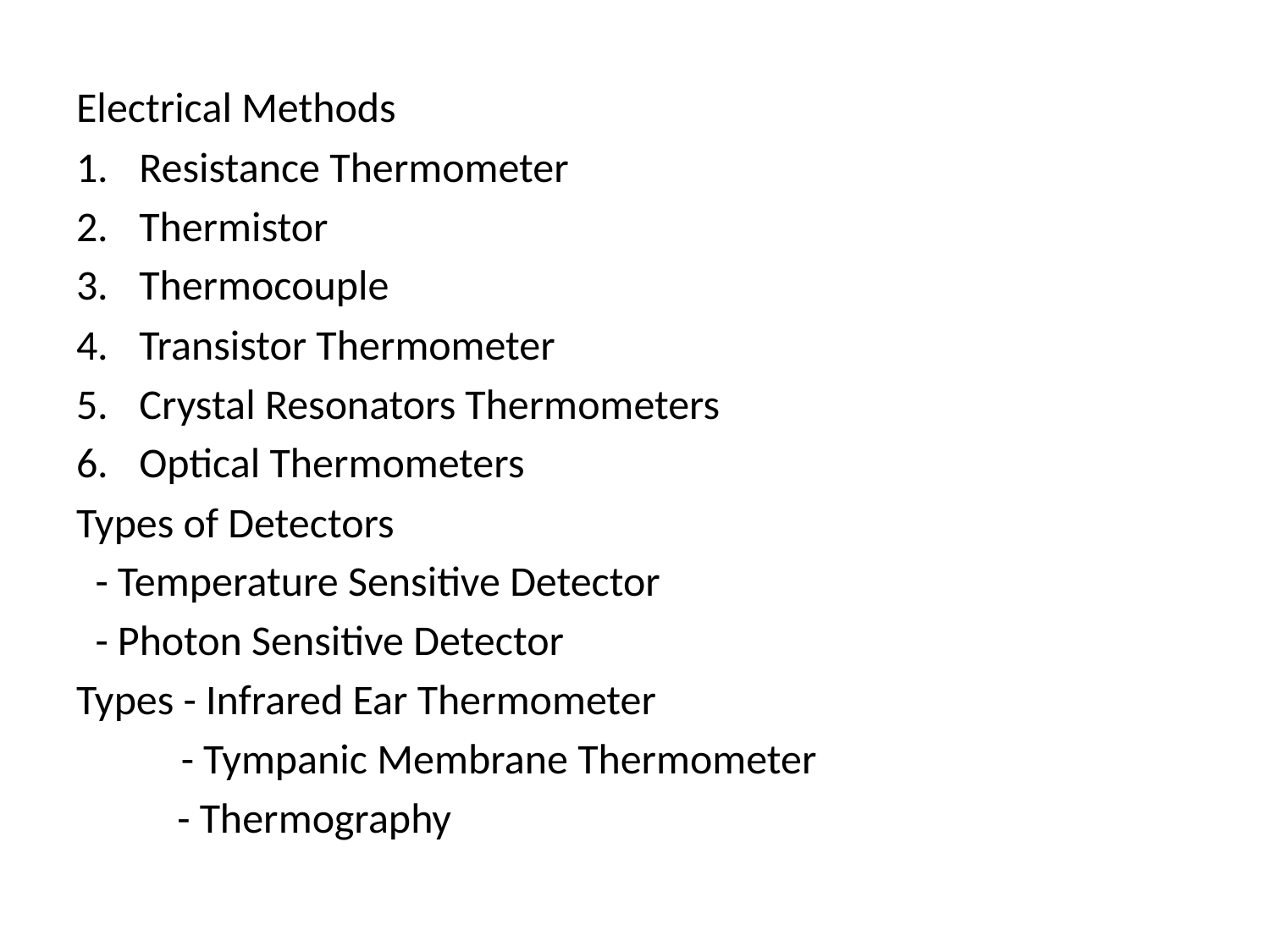

Electrical Methods
Resistance Thermometer
Thermistor
Thermocouple
Transistor Thermometer
Crystal Resonators Thermometers
Optical Thermometers
Types of Detectors
  - Temperature Sensitive Detector
  - Photon Sensitive Detector
Types - Infrared Ear Thermometer
           - Tympanic Membrane Thermometer
	    - Thermography